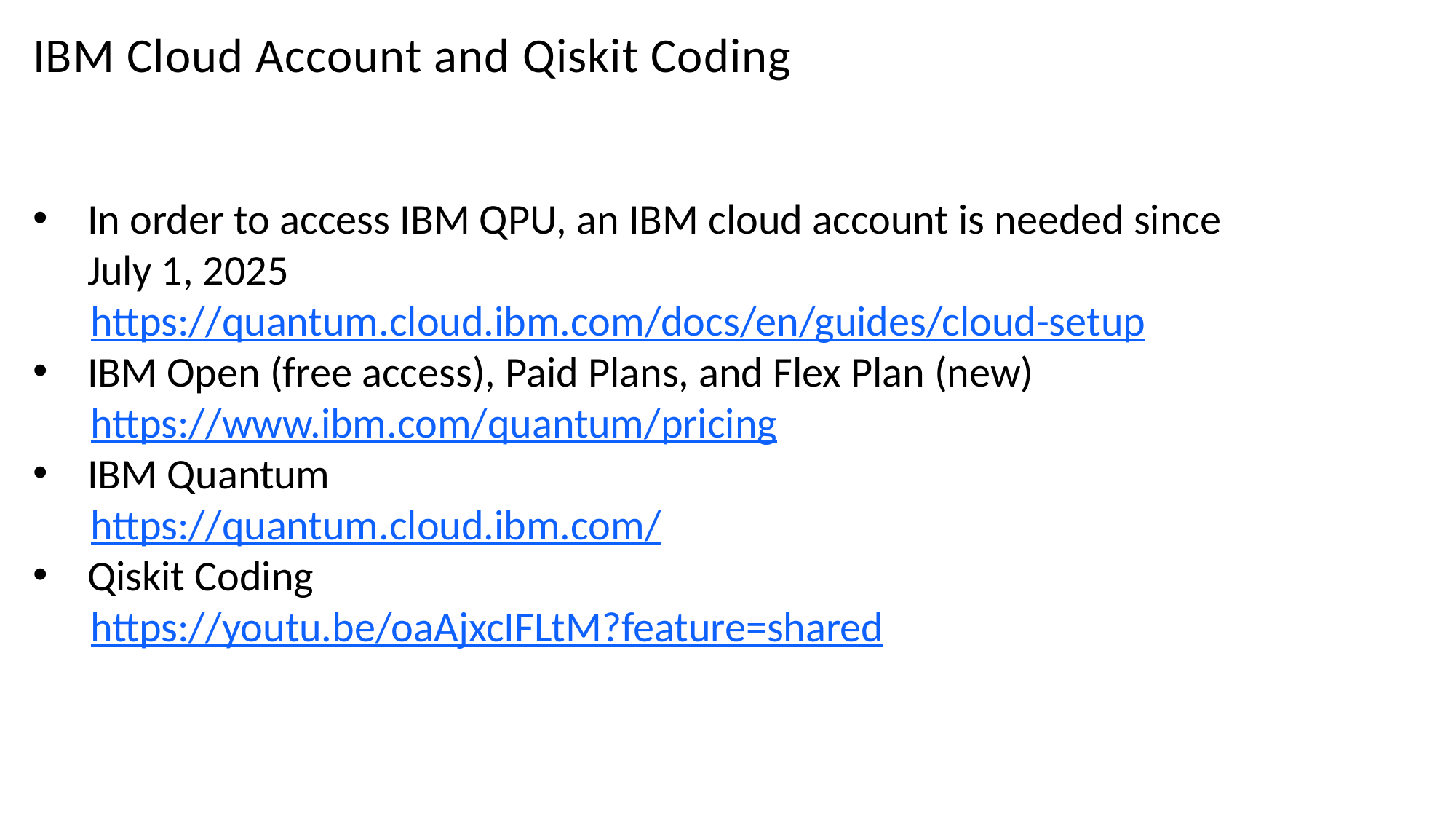

# IBM Cloud Account and Qiskit Coding
In order to access IBM QPU, an IBM cloud account is needed since July 1, 2025
      https://quantum.cloud.ibm.com/docs/en/guides/cloud-setup
IBM Open (free access), Paid Plans, and Flex Plan (new)
      https://www.ibm.com/quantum/pricing
IBM Quantum
      https://quantum.cloud.ibm.com/
Qiskit Coding
      https://youtu.be/oaAjxcIFLtM?feature=shared